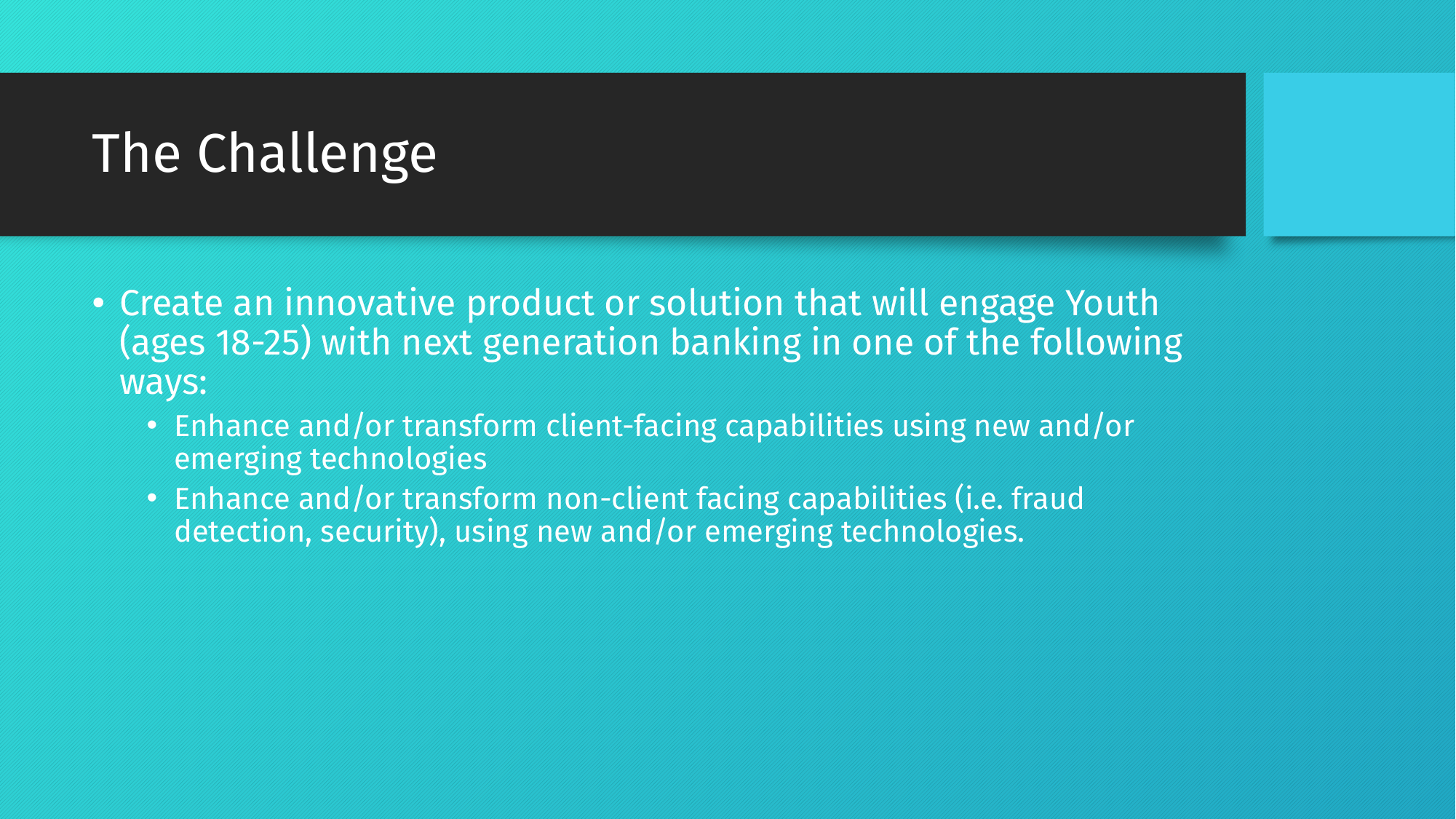

# The Challenge
Create an innovative product or solution that will engage Youth (ages 18-25) with next generation banking in one of the following ways:
Enhance and/or transform client-facing capabilities using new and/or emerging technologies
Enhance and/or transform non-client facing capabilities (i.e. fraud detection, security), using new and/or emerging technologies.